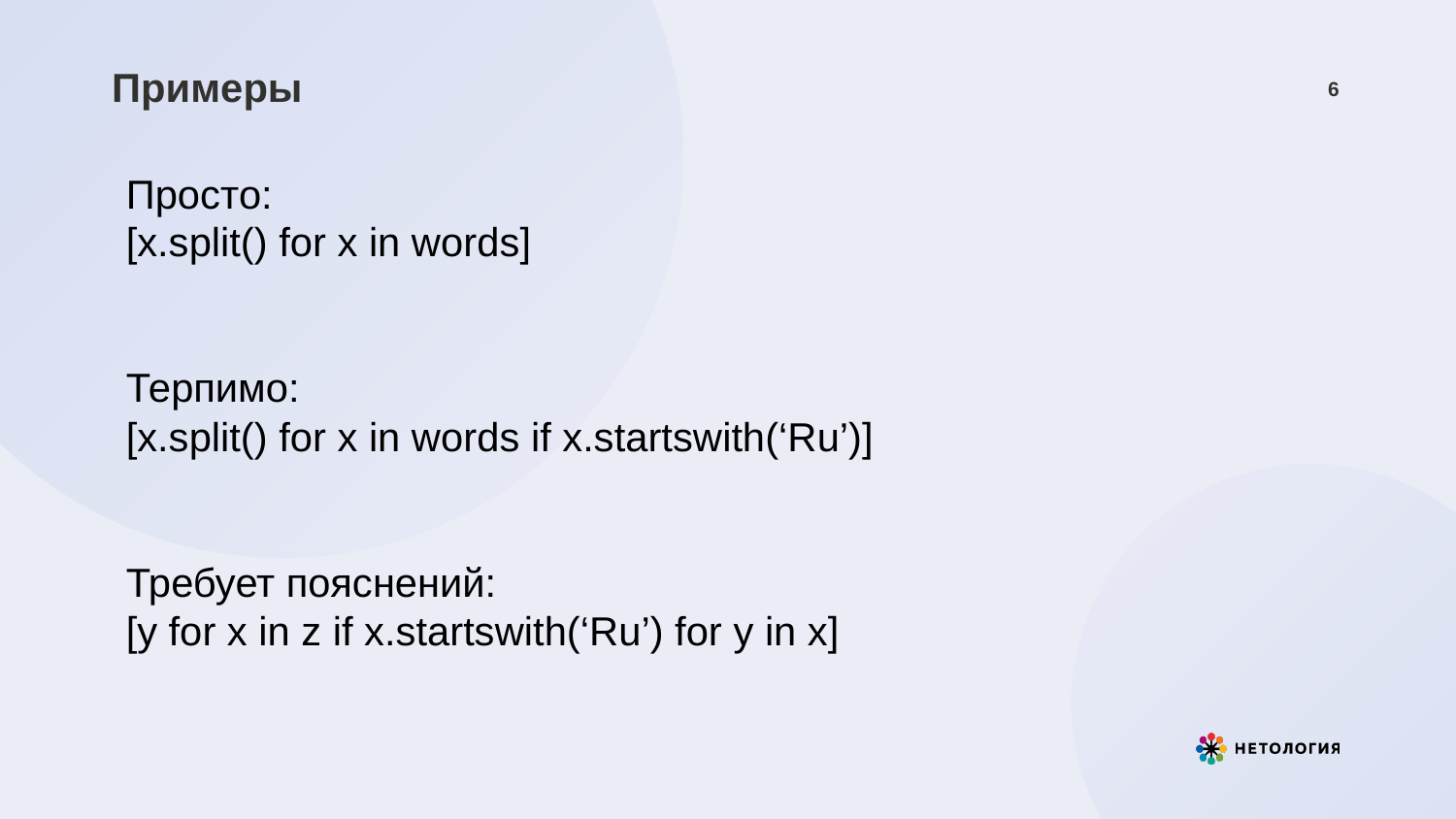

# Примеры
6
Просто:
[x.split() for x in words]

Терпимо:
[x.split() for x in words if x.startswith(‘Ru’)]

Требует пояснений:
[y for x in z if x.startswith(‘Ru’) for y in x]